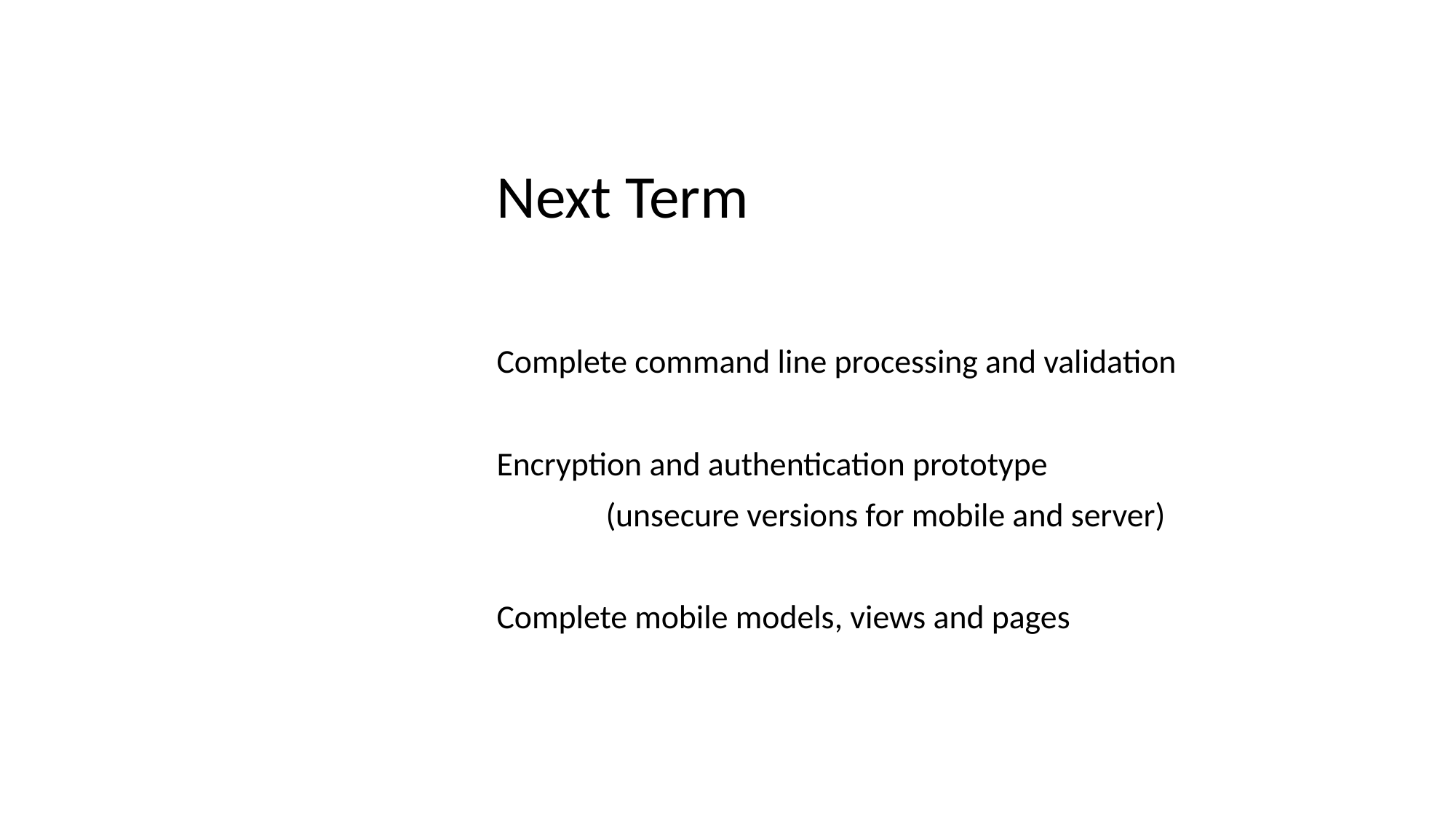

# Next Term
Complete command line processing and validation

Encryption and authentication prototype
	(unsecure versions for mobile and server)

Complete mobile models, views and pages